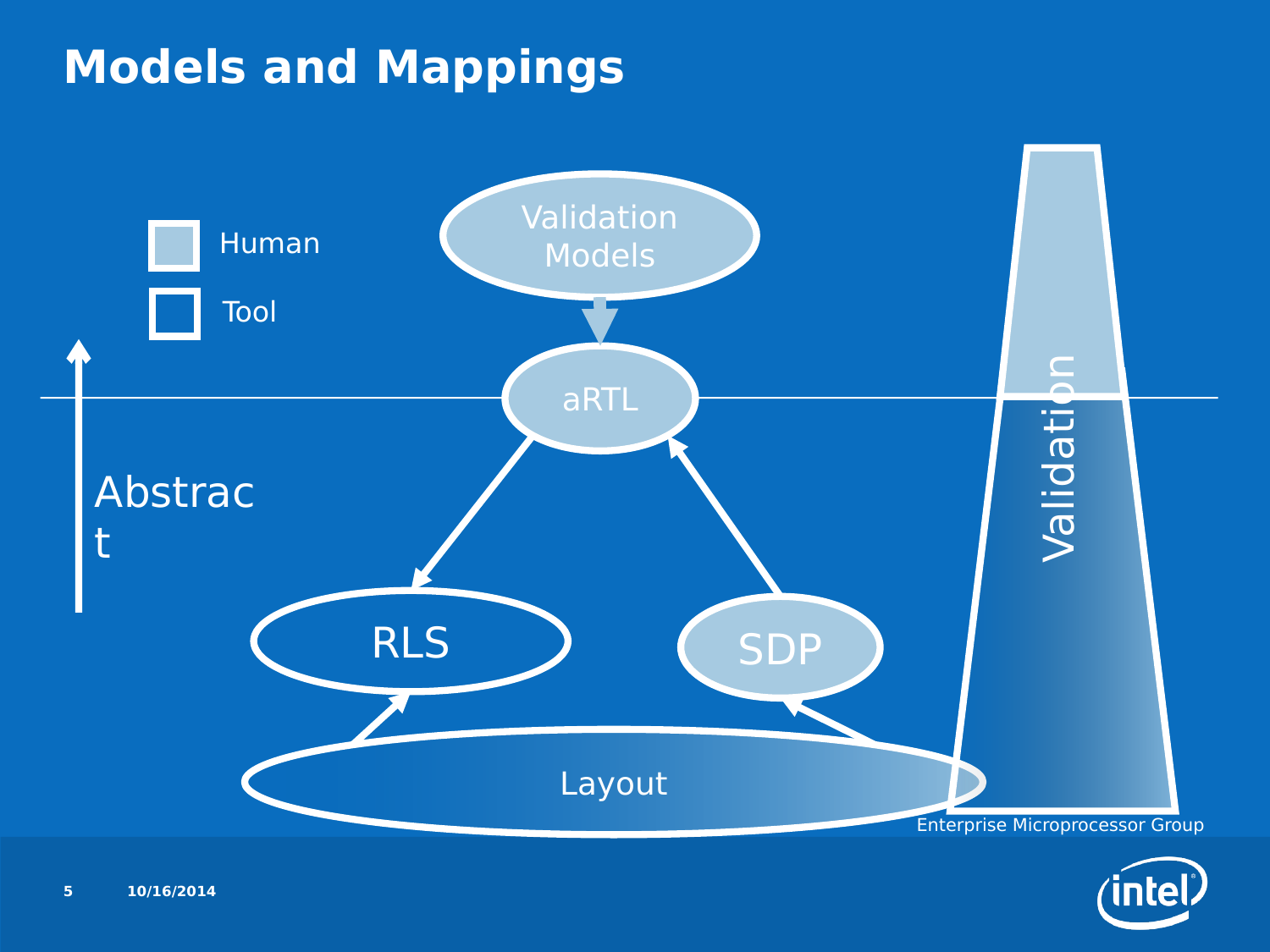

# Models and Mappings

Validation
Models
Human

Tool

aRTL

Validation
Abstract
RLS
SDP
Layout
5
10/16/2014